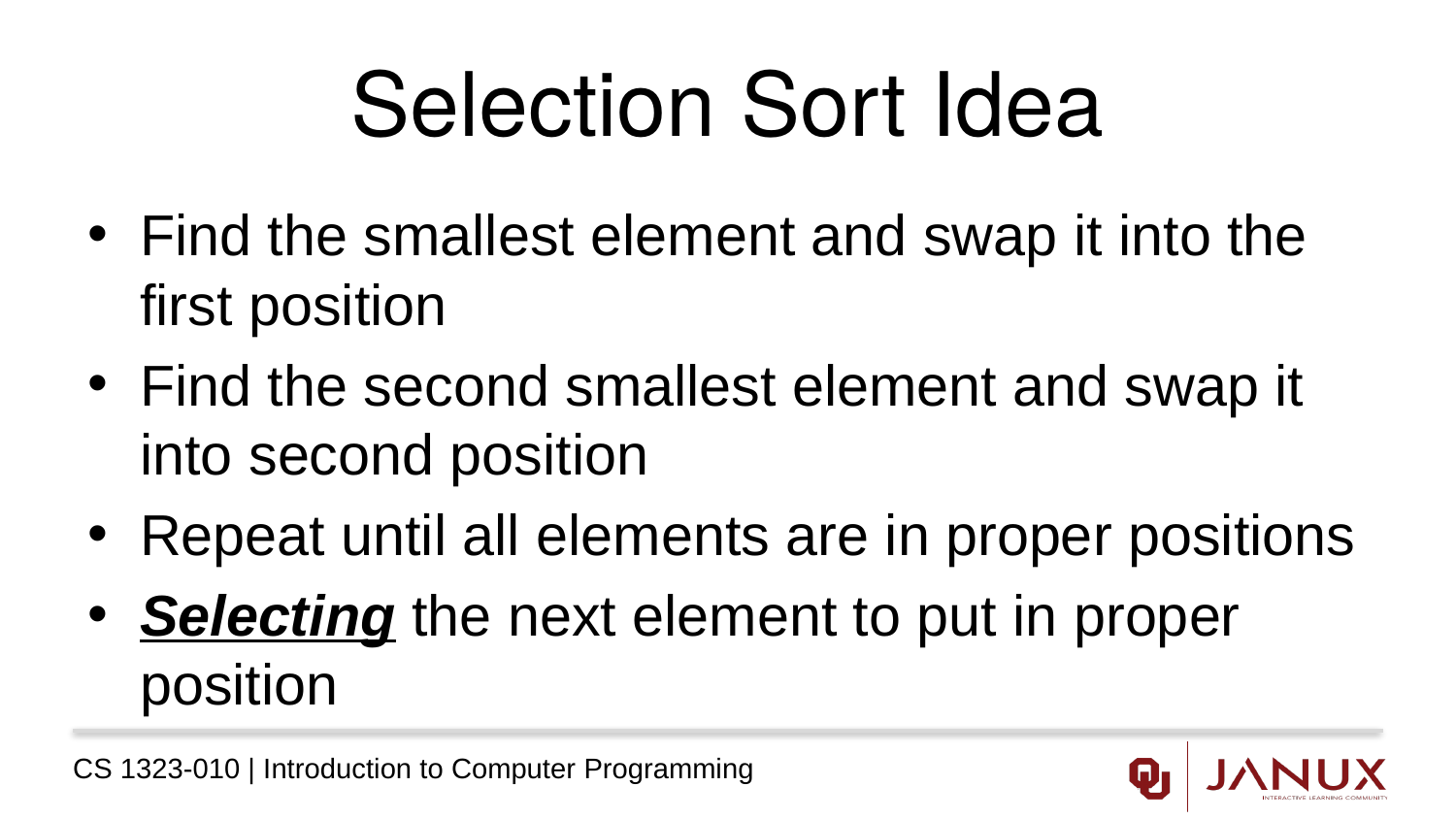

# Selection Sort Idea
Find the smallest element and swap it into the first position
Find the second smallest element and swap it into second position
Repeat until all elements are in proper positions
Selecting the next element to put in proper position